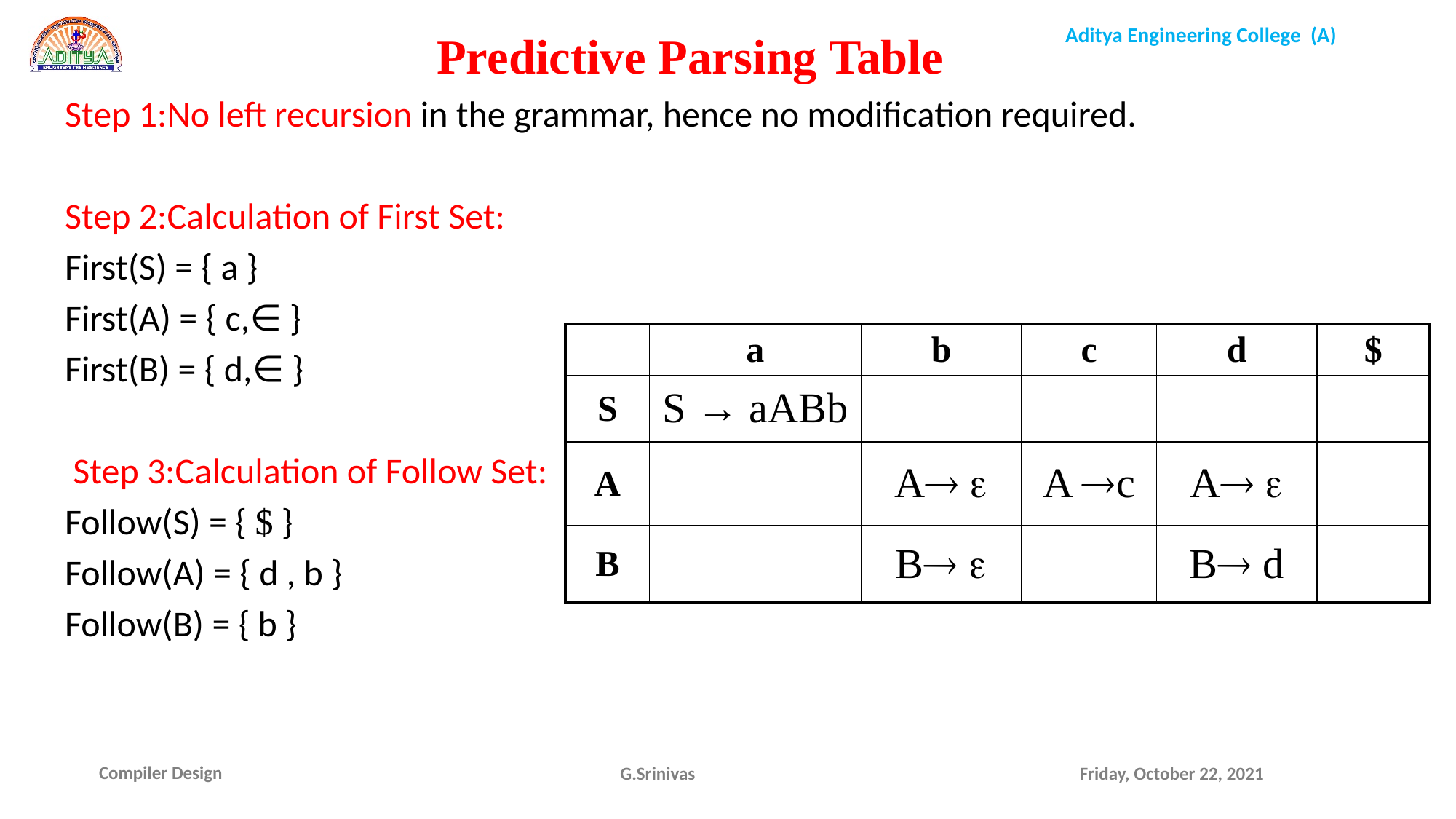

Predictive Parsing Table

Step 1:No left recursion in the grammar, hence no modification required.

Step 2:Calculation of First Set:
First(S) = { a }
First(A) = { c,∈ }
First(B) = { d,∈ }

 Step 3:Calculation of Follow Set:
Follow(S) = { $ }
Follow(A) = { d , b }
Follow(B) = { b }

|  | a | b | c | d | $ |
| --- | --- | --- | --- | --- | --- |
| S | S → aABb |  |  |  |  |
| A |  | A→ ε | A →c | A→ ε |  |
| B |  | B→ ε |  | B→ d |  |
G.Srinivas
Friday, October 22, 2021